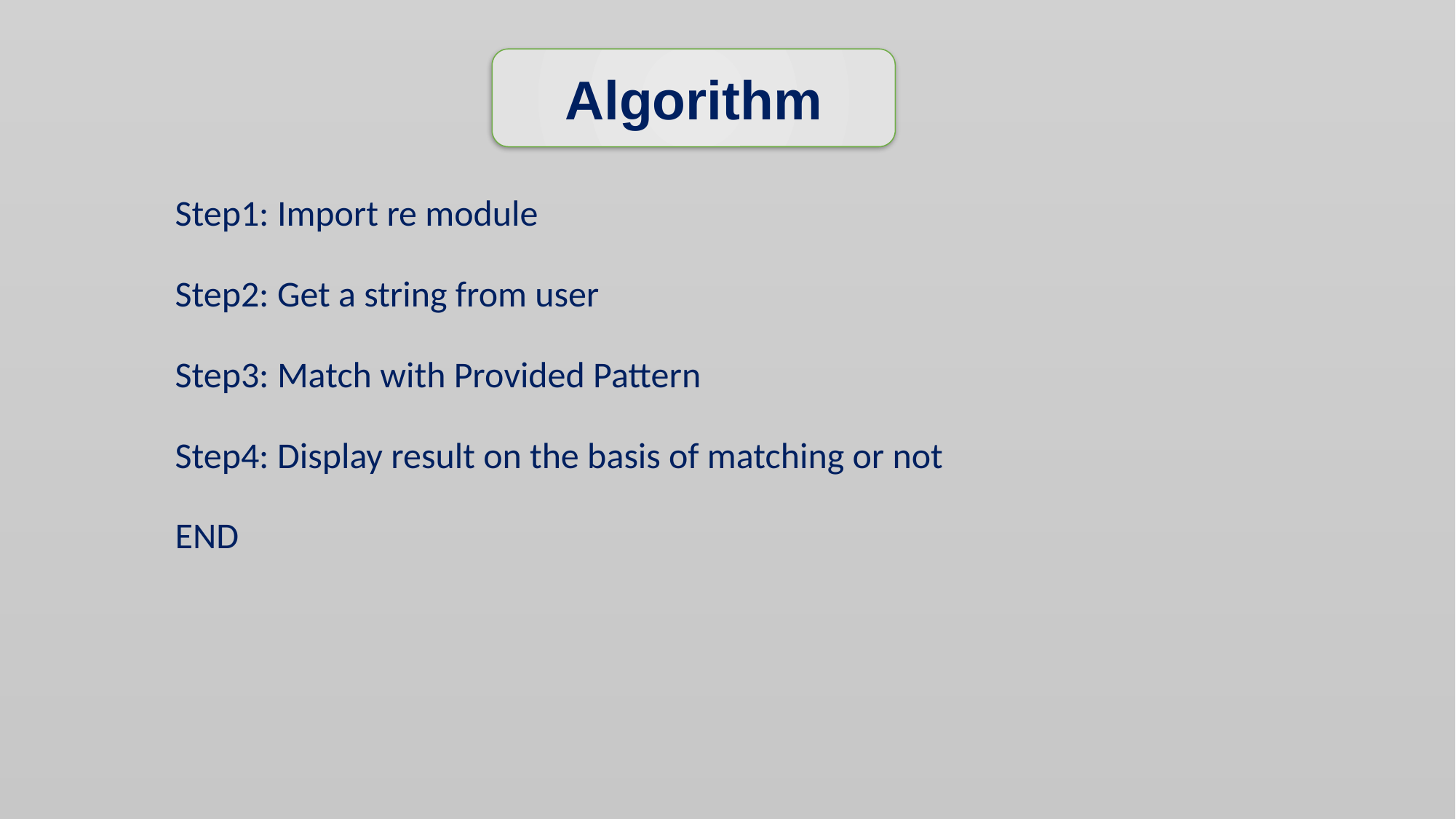

Algorithm
# Step1: Import re module
Step2: Get a string from user
Step3: Match with Provided Pattern
Step4: Display result on the basis of matching or not
END